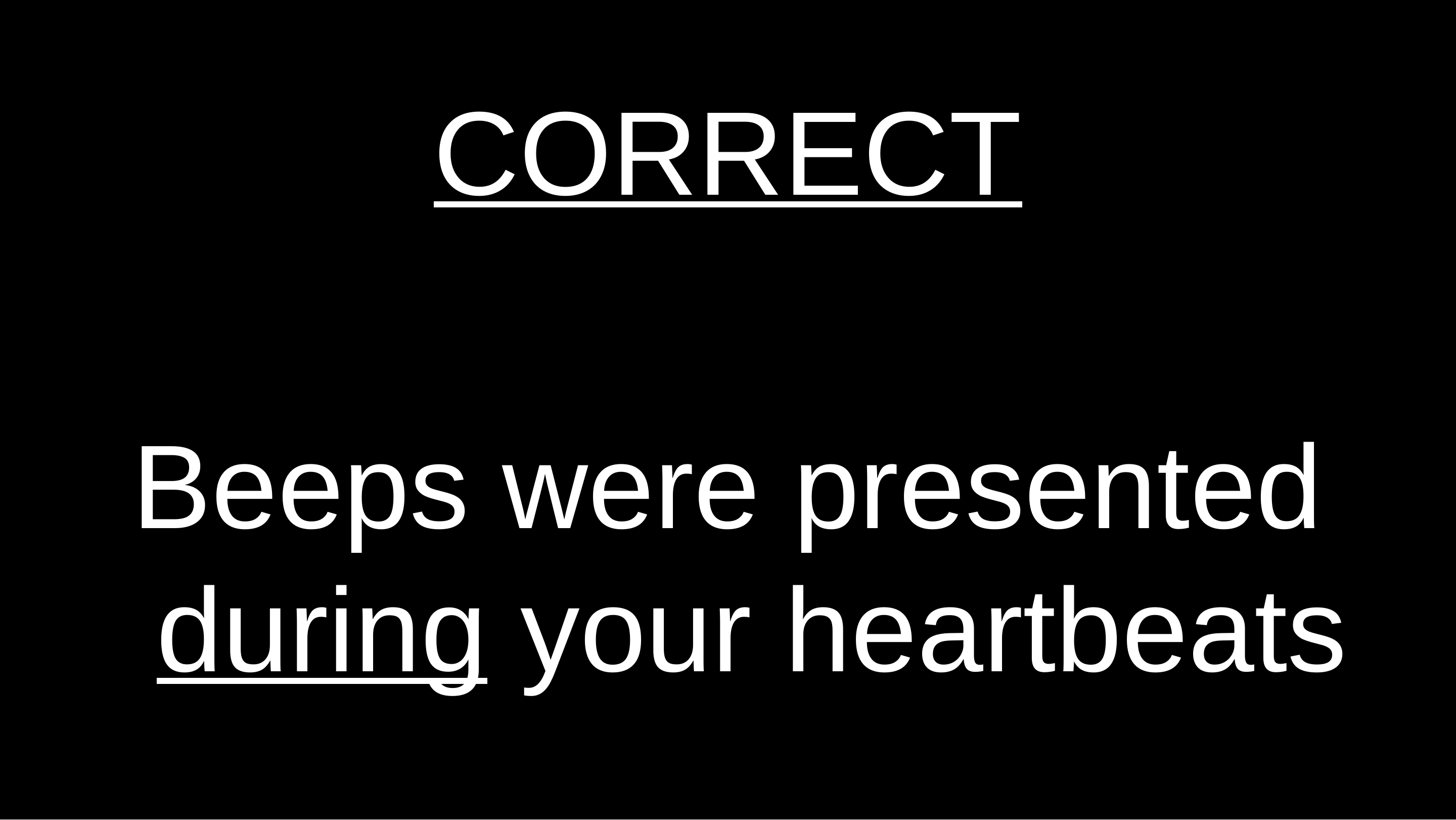

CORRECT

Beeps were presented during your heartbeats